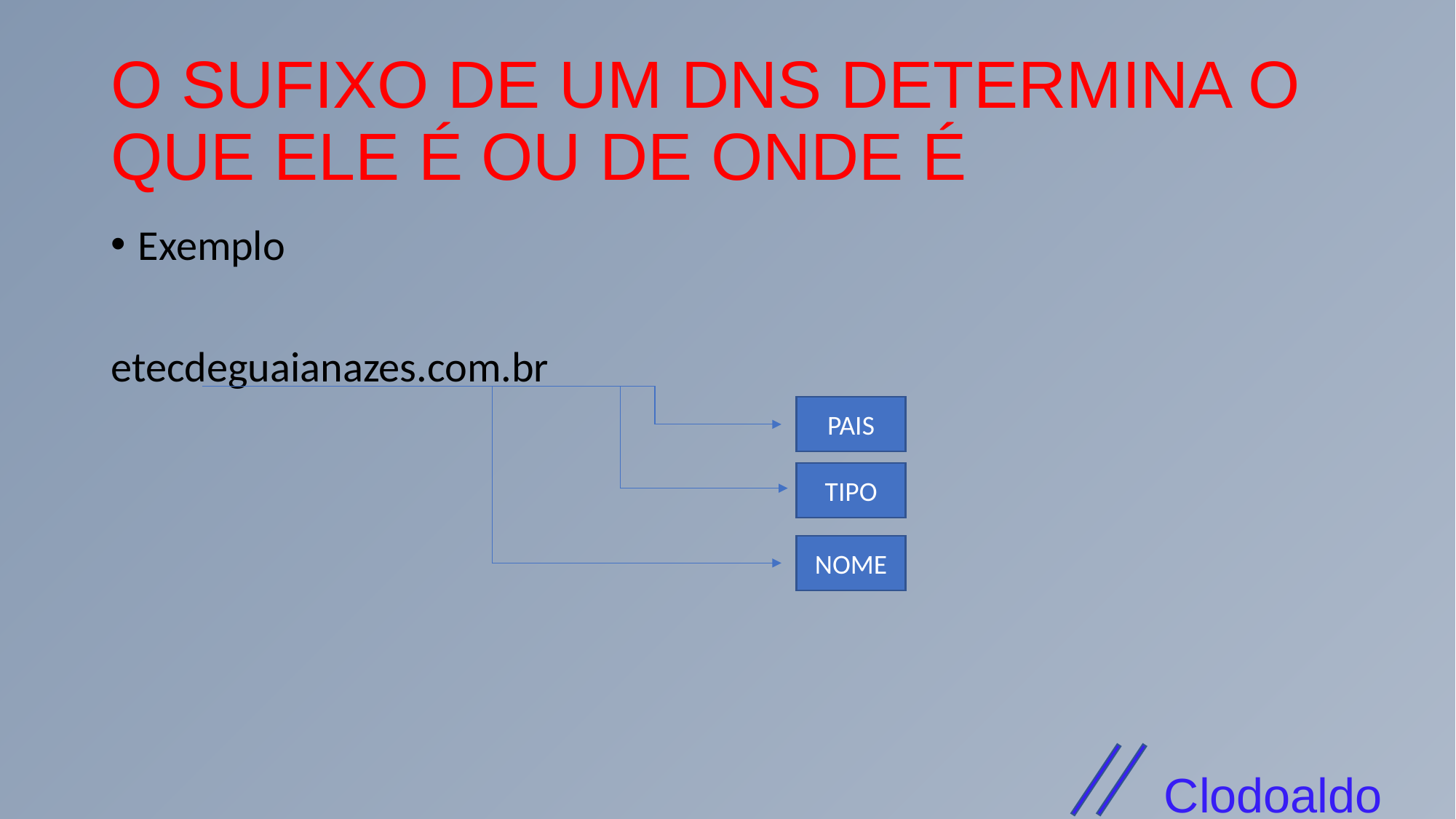

# O SUFIXO DE UM DNS DETERMINA O QUE ELE É OU DE ONDE É
Exemplo

etecdeguaianazes.com.br
PAIS
TIPO
NOME